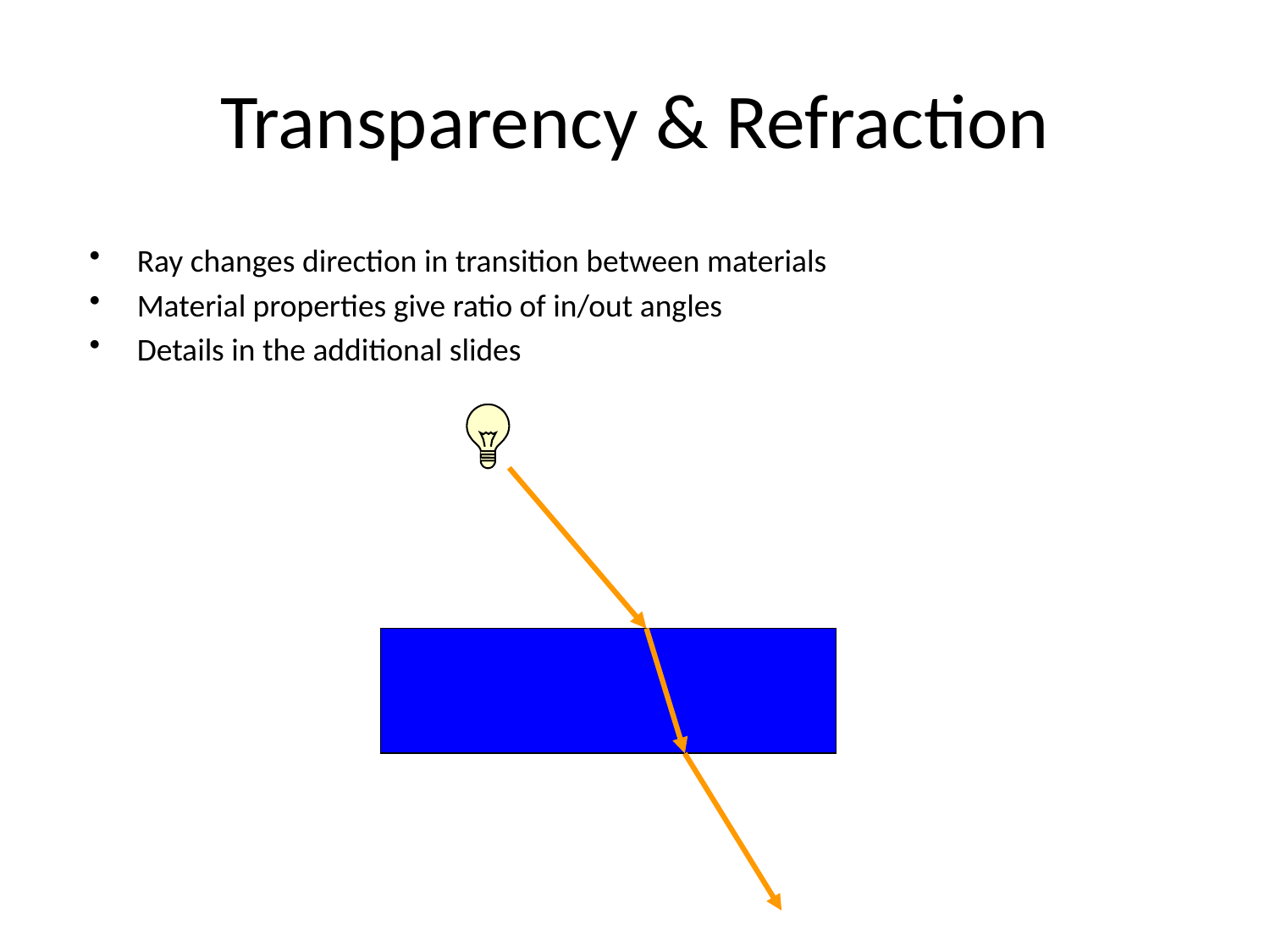

# Transparency & Refraction
Ray changes direction in transition between materials
Material properties give ratio of in/out angles
Details in the additional slides